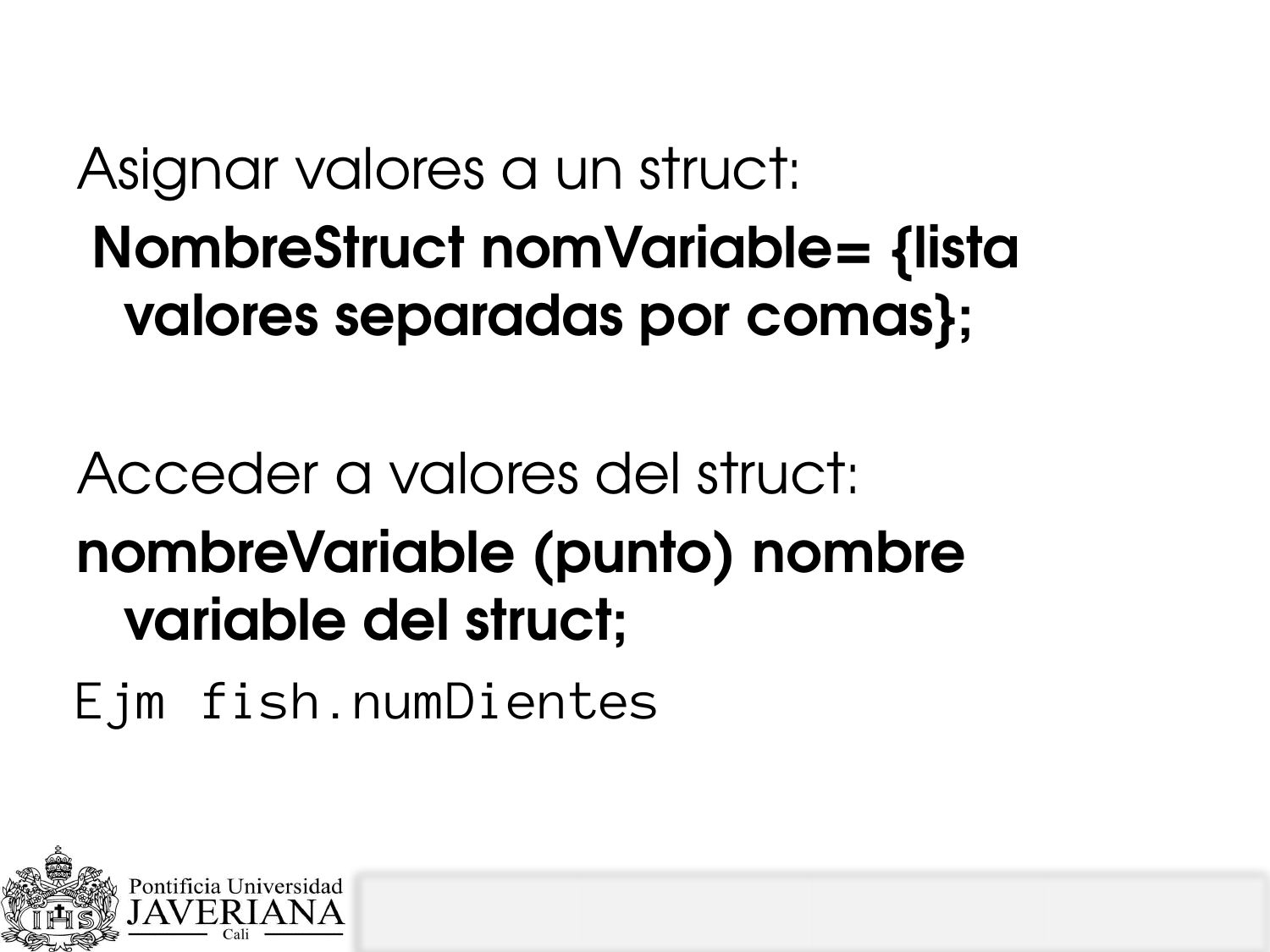

# Sobre structs revisando
Asignar valores a un struct:
 NombreStruct nomVariable= {lista valores separadas por comas};

Acceder a valores del struct:
nombreVariable (punto) nombre variable del struct;
Ejm fish.numDientes